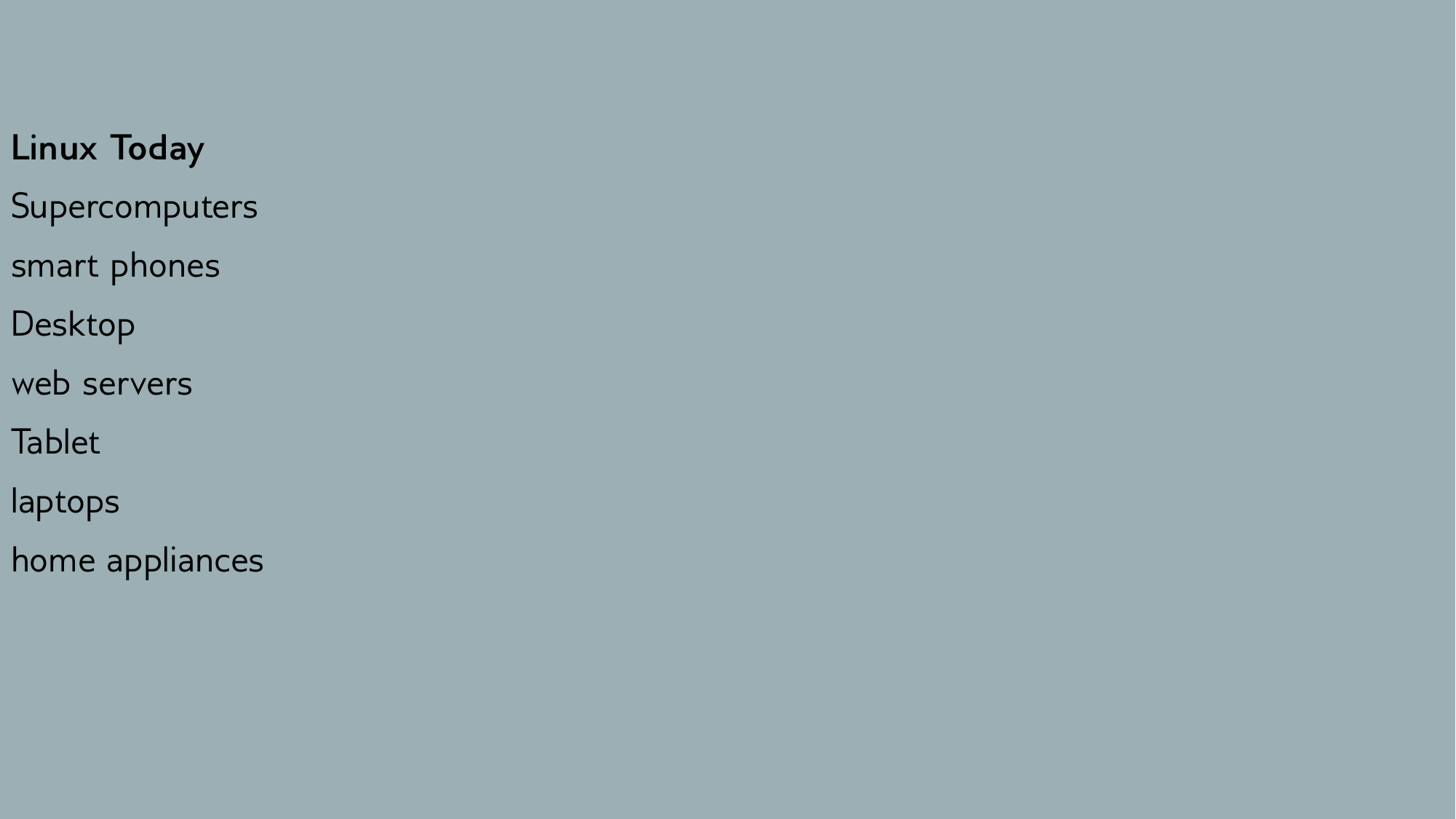

Linux Today
Supercomputers
smart phones
Desktop
web servers
Tablet
laptops
home appliances